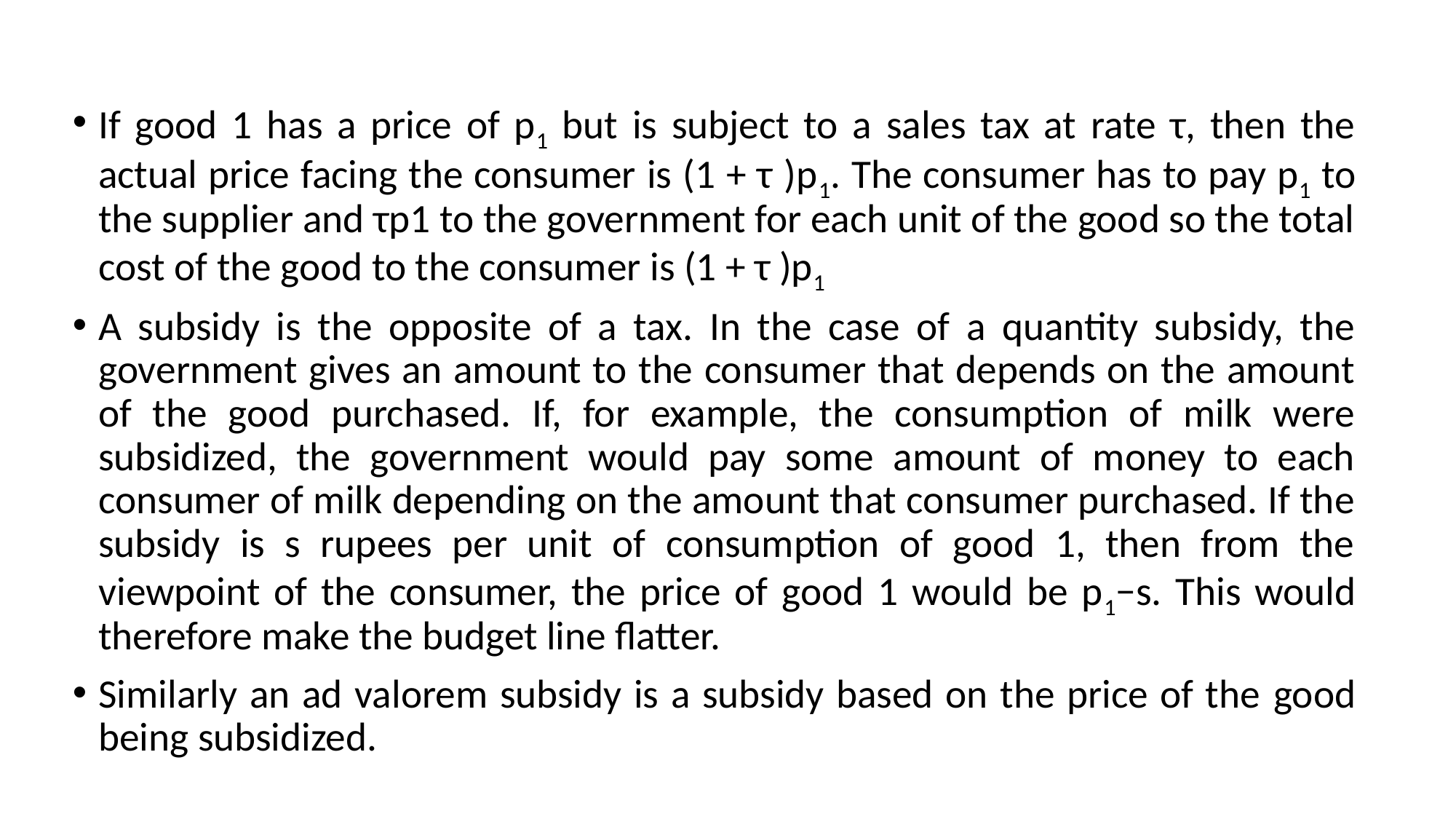

If good 1 has a price of p1 but is subject to a sales tax at rate τ, then the actual price facing the consumer is (1 + τ )p1. The consumer has to pay p1 to the supplier and τp1 to the government for each unit of the good so the total cost of the good to the consumer is (1 + τ )p1
A subsidy is the opposite of a tax. In the case of a quantity subsidy, the government gives an amount to the consumer that depends on the amount of the good purchased. If, for example, the consumption of milk were subsidized, the government would pay some amount of money to each consumer of milk depending on the amount that consumer purchased. If the subsidy is s rupees per unit of consumption of good 1, then from the viewpoint of the consumer, the price of good 1 would be p1−s. This would therefore make the budget line flatter.
Similarly an ad valorem subsidy is a subsidy based on the price of the good being subsidized.